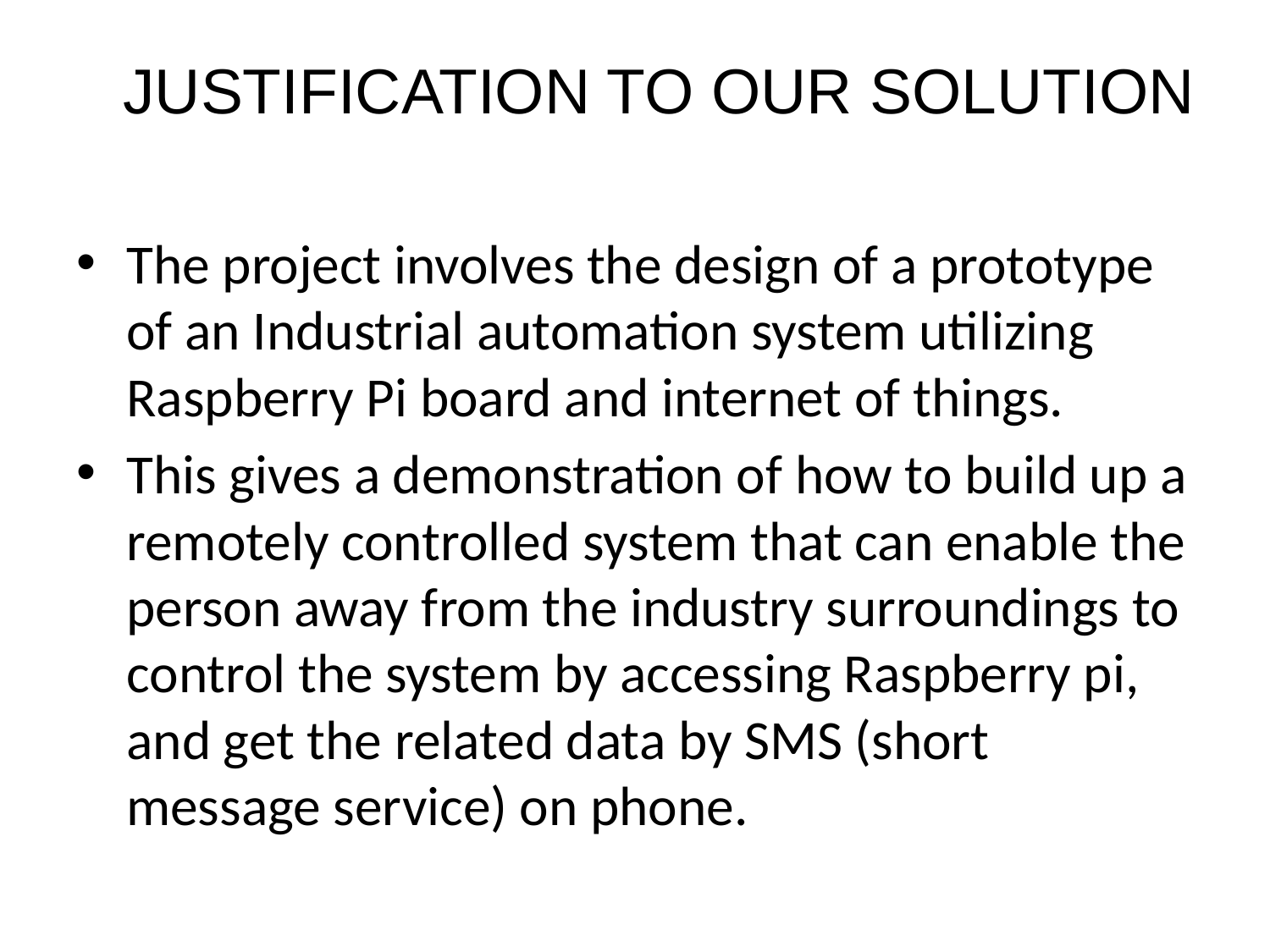

# JUSTIFICATION TO OUR SOLUTION
The project involves the design of a prototype of an Industrial automation system utilizing Raspberry Pi board and internet of things.
This gives a demonstration of how to build up a remotely controlled system that can enable the person away from the industry surroundings to control the system by accessing Raspberry pi, and get the related data by SMS (short message service) on phone.